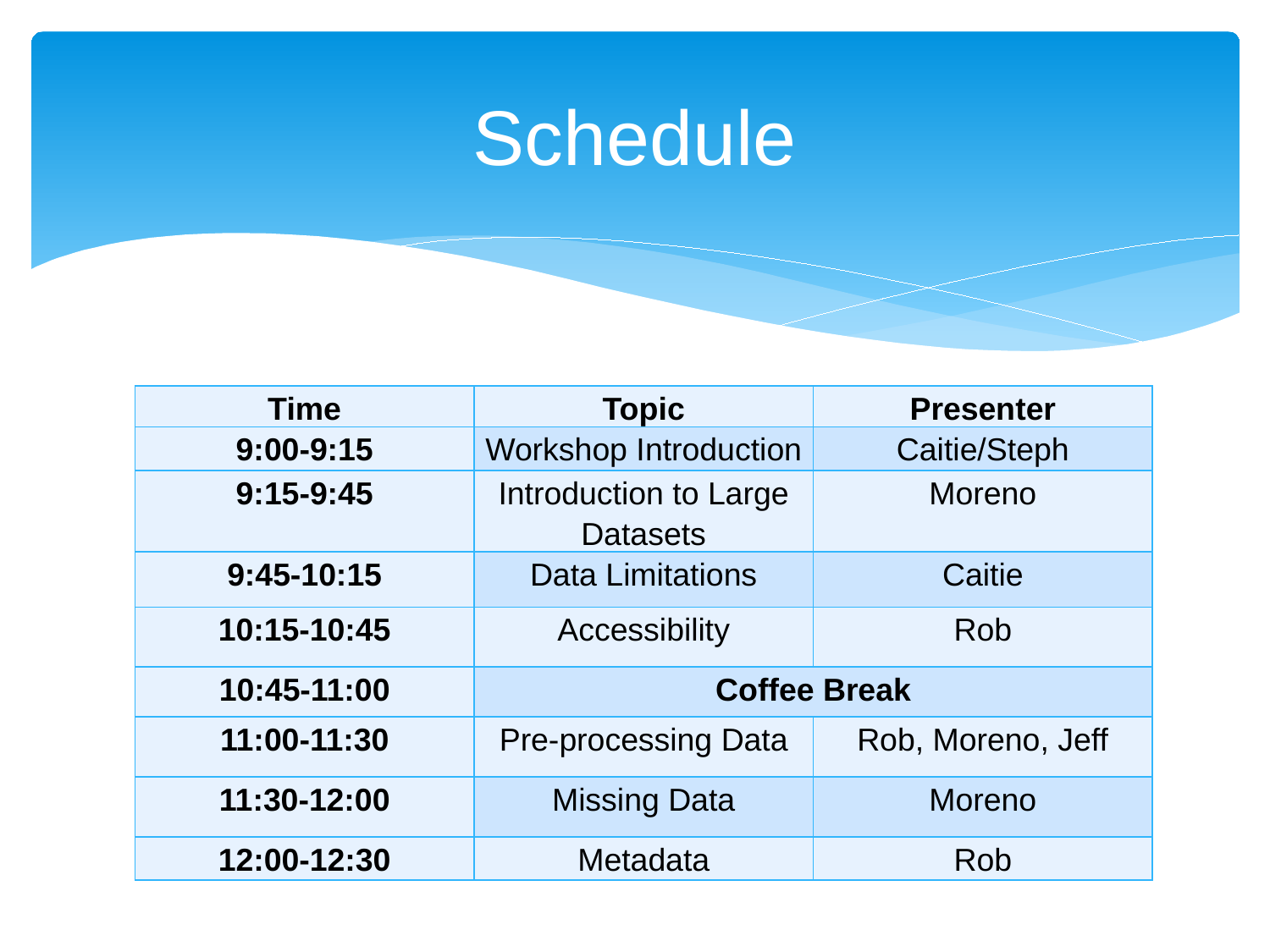

# Schedule
| Time | Topic | Presenter |
| --- | --- | --- |
| 9:00-9:15 | Workshop Introduction | Caitie/Steph |
| 9:15-9:45 | Introduction to Large Datasets | Moreno |
| 9:45-10:15 | Data Limitations | Caitie |
| 10:15-10:45 | Accessibility | Rob |
| 10:45-11:00 | Coffee Break |  |
| 11:00-11:30 | Pre-processing Data | Rob, Moreno, Jeff |
| 11:30-12:00 | Missing Data | Moreno |
| 12:00-12:30 | Metadata | Rob |